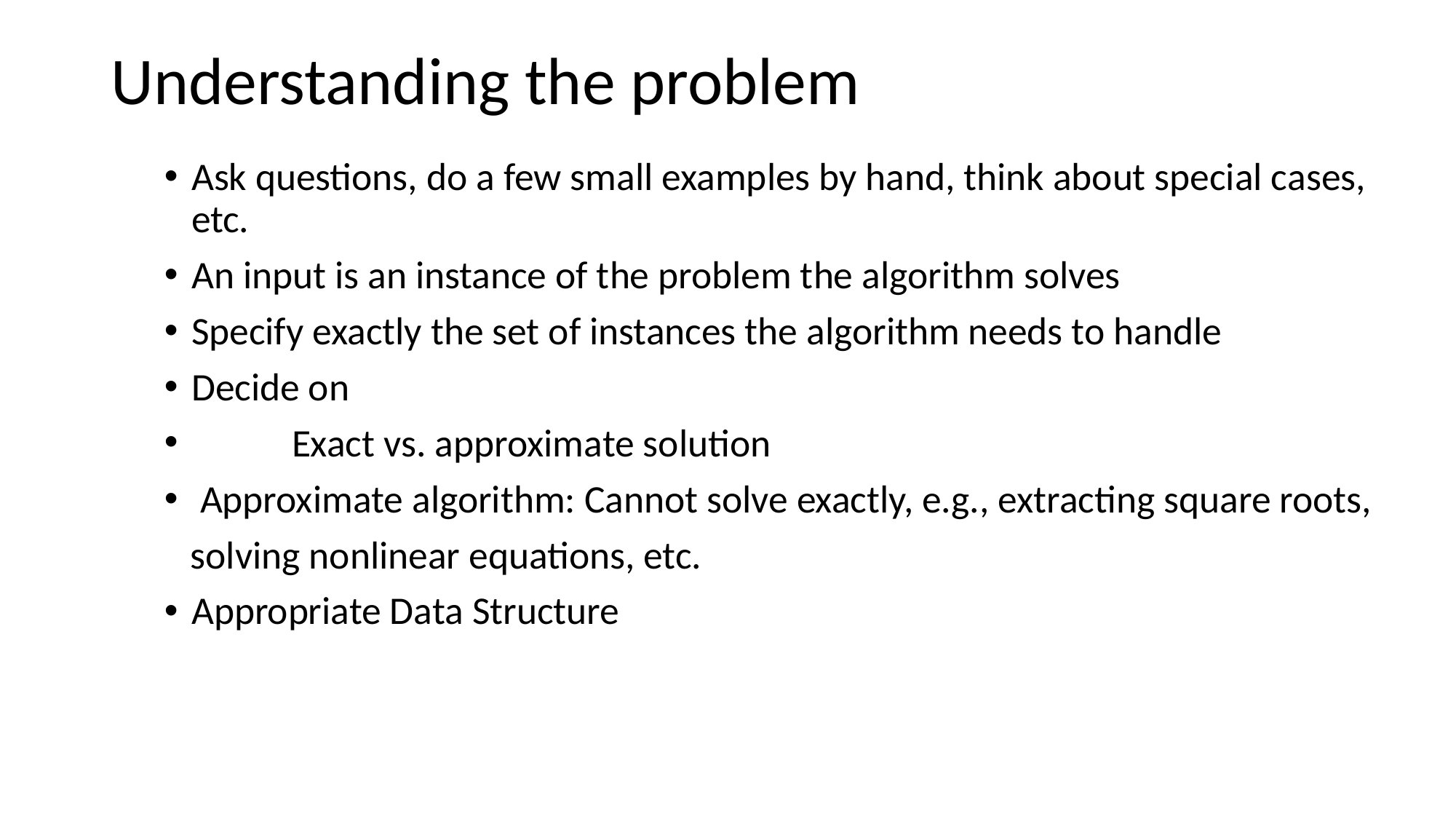

# Understanding the problem
Ask questions, do a few small examples by hand, think about special cases, etc.
An input is an instance of the problem the algorithm solves
Specify exactly the set of instances the algorithm needs to handle
Decide on
 	Exact vs. approximate solution
 Approximate algorithm: Cannot solve exactly, e.g., extracting square roots,
   solving nonlinear equations, etc.
Appropriate Data Structure